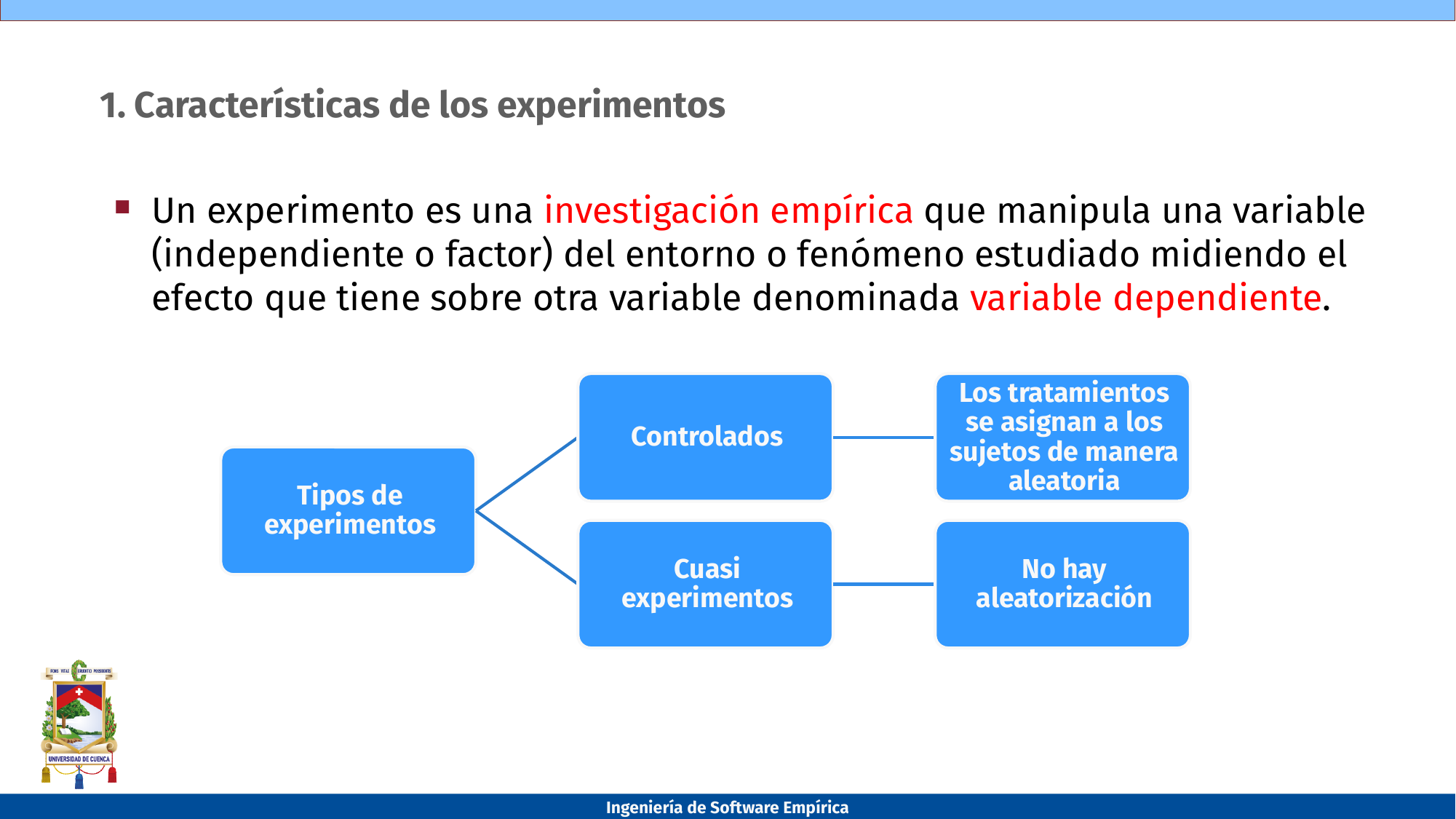

# 1. Características de los experimentos
Un experimento es una investigación empírica que manipula una variable (independiente o factor) del entorno o fenómeno estudiado midiendo el efecto que tiene sobre otra variable denominada variable dependiente.
Tipos de experimentos

Controlados

Los tratamientos se asignan a los sujetos de manera aleatoria

Cuasi experimentos

No hay aleatorización